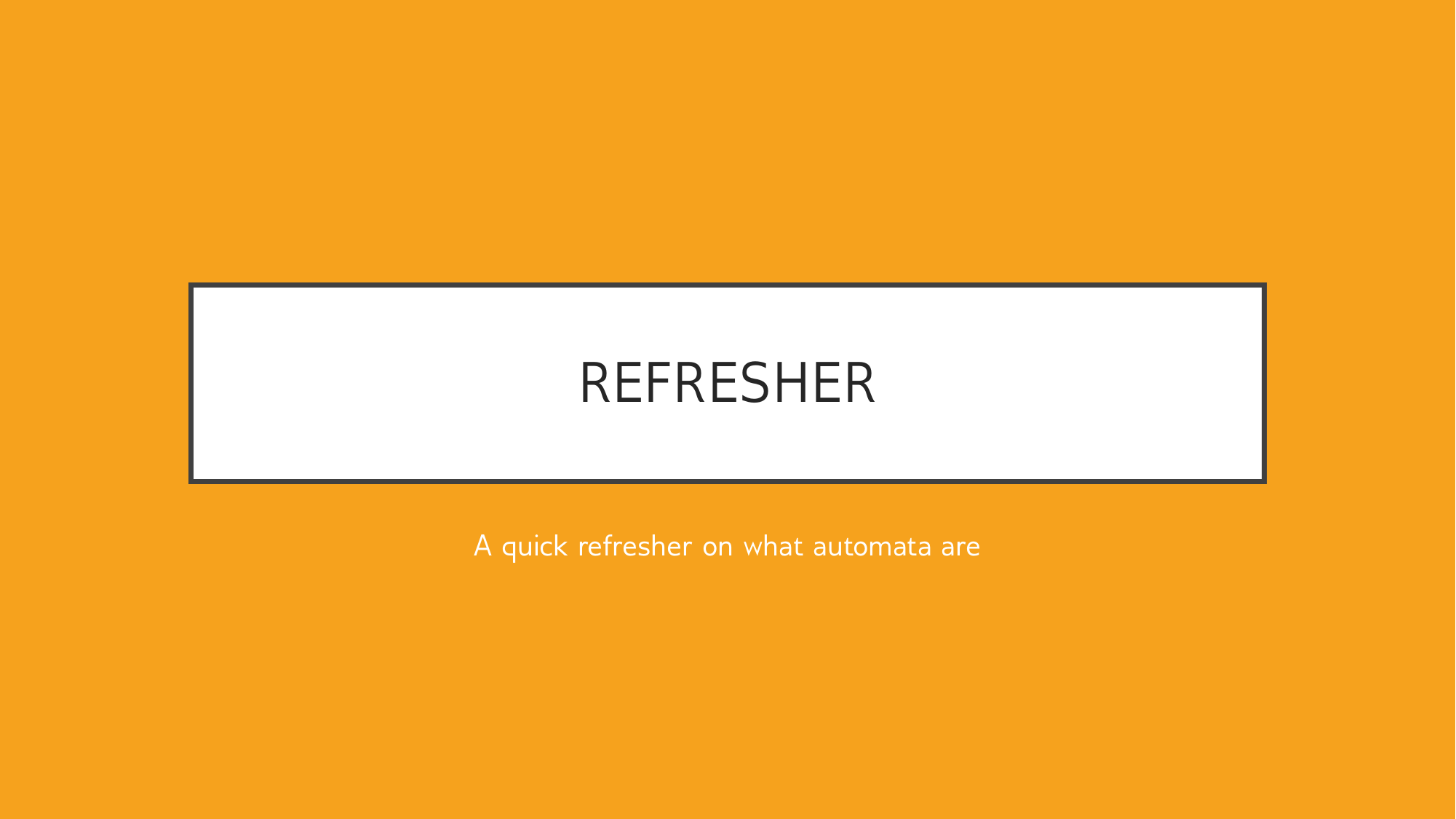

# Refresher
A quick refresher on what automata are